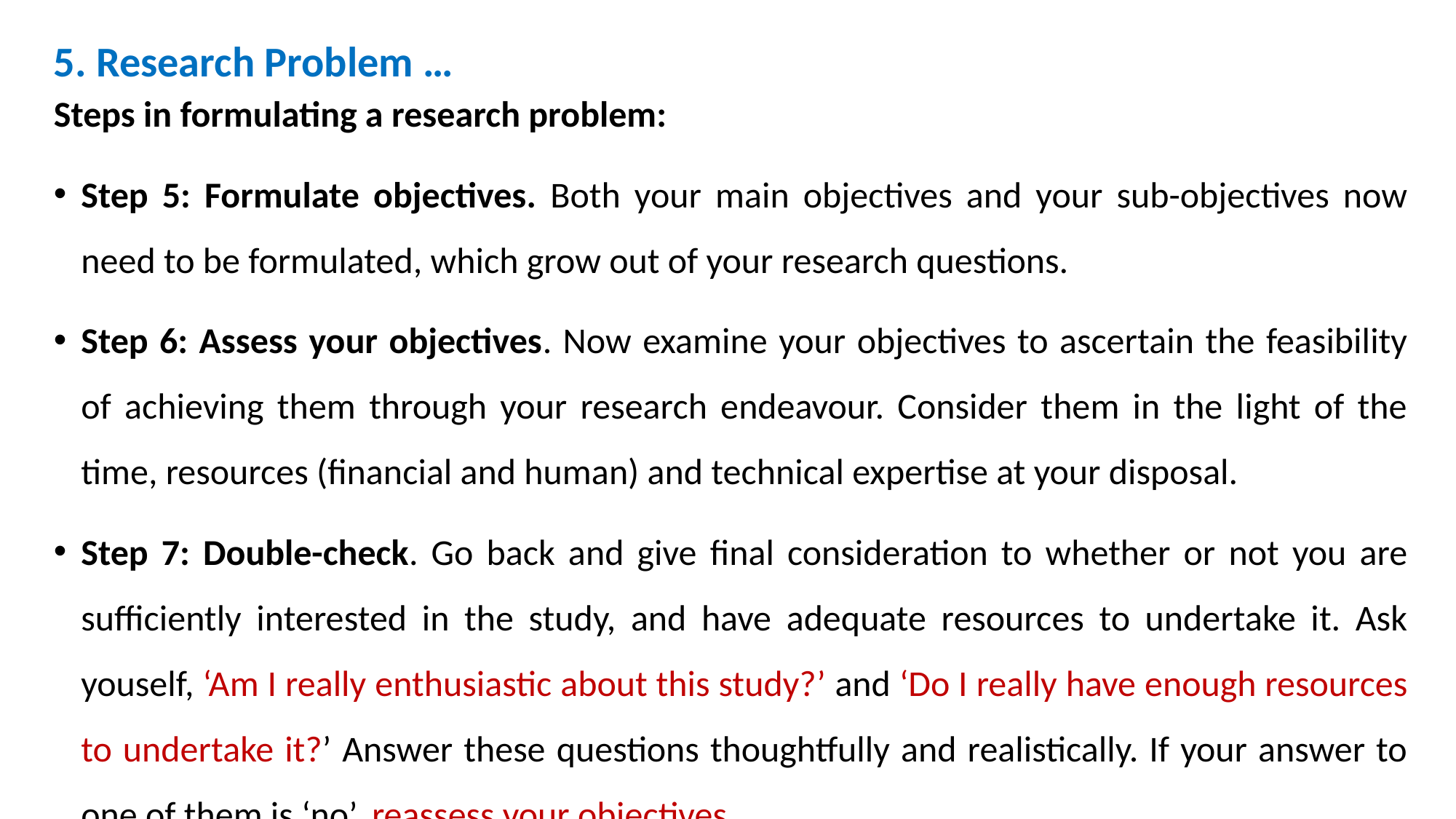

# 5. Research Problem …
Steps in formulating a research problem:
Step 5: Formulate objectives. Both your main objectives and your sub-objectives now need to be formulated, which grow out of your research questions.
Step 6: Assess your objectives. Now examine your objectives to ascertain the feasibility of achieving them through your research endeavour. Consider them in the light of the time, resources (financial and human) and technical expertise at your disposal.
Step 7: Double-check. Go back and give final consideration to whether or not you are sufficiently interested in the study, and have adequate resources to undertake it. Ask youself, ‘Am I really enthusiastic about this study?’ and ‘Do I really have enough resources to undertake it?’ Answer these questions thoughtfully and realistically. If your answer to one of them is ‘no’, reassess your objectives.